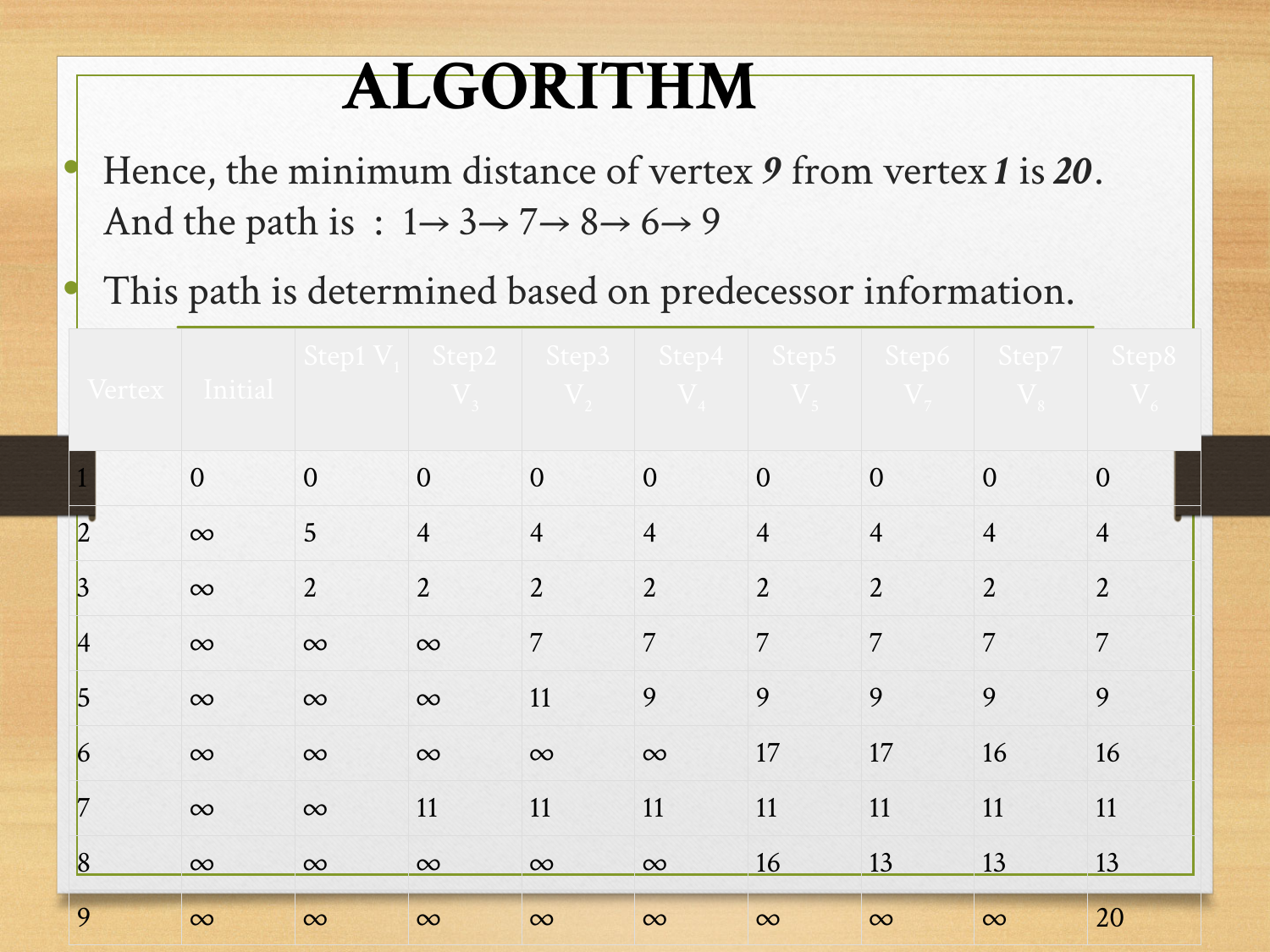

# ALGORITHM
Hence, the minimum distance of vertex 9 from vertex 1 is 20. And the path is  :  1→ 3→ 7→ 8→ 6→ 9
This path is determined based on predecessor information.

| Vertex | Initial | Step1 V1 | Step2 V3 | Step3 V2 | Step4 V4 | Step5 V5 | Step6 V7 | Step7 V8 | Step8 V6 |
| --- | --- | --- | --- | --- | --- | --- | --- | --- | --- |
| 1 | 0 | 0 | 0 | 0 | 0 | 0 | 0 | 0 | 0 |
| 2 | ∞ | 5 | 4 | 4 | 4 | 4 | 4 | 4 | 4 |
| 3 | ∞ | 2 | 2 | 2 | 2 | 2 | 2 | 2 | 2 |
| 4 | ∞ | ∞ | ∞ | 7 | 7 | 7 | 7 | 7 | 7 |
| 5 | ∞ | ∞ | ∞ | 11 | 9 | 9 | 9 | 9 | 9 |
| 6 | ∞ | ∞ | ∞ | ∞ | ∞ | 17 | 17 | 16 | 16 |
| 7 | ∞ | ∞ | 11 | 11 | 11 | 11 | 11 | 11 | 11 |
| 8 | ∞ | ∞ | ∞ | ∞ | ∞ | 16 | 13 | 13 | 13 |
| 9 | ∞ | ∞ | ∞ | ∞ | ∞ | ∞ | ∞ | ∞ | 20 |